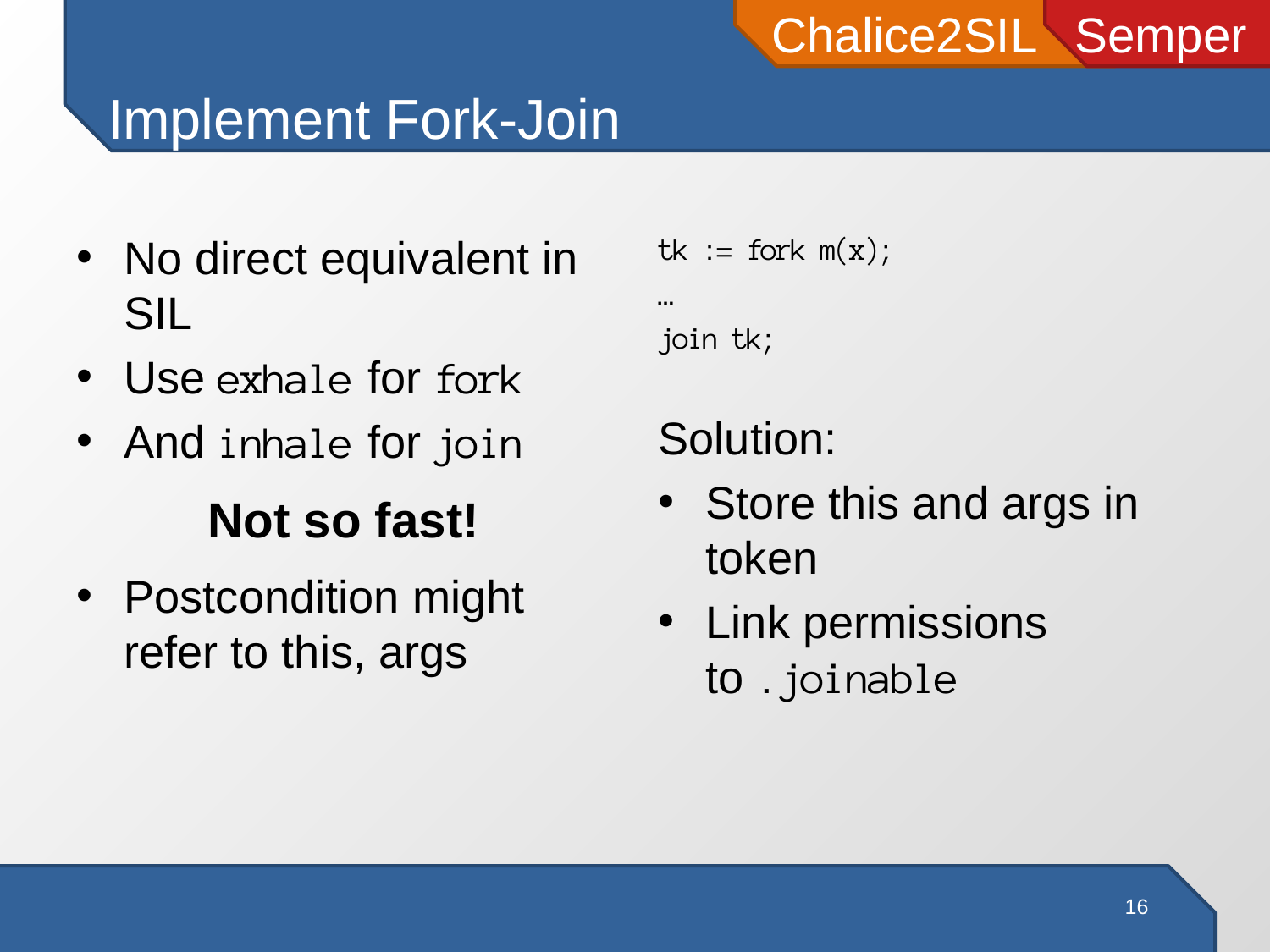

# Implement Fork-Join
No direct equivalent in SIL
Use exhale for fork
And inhale for join
Not so fast!
Postcondition might refer to this, args
tk := fork m(x);
…
join tk;

Solution:
Store this and args in token
Link permissions to .joinable
16